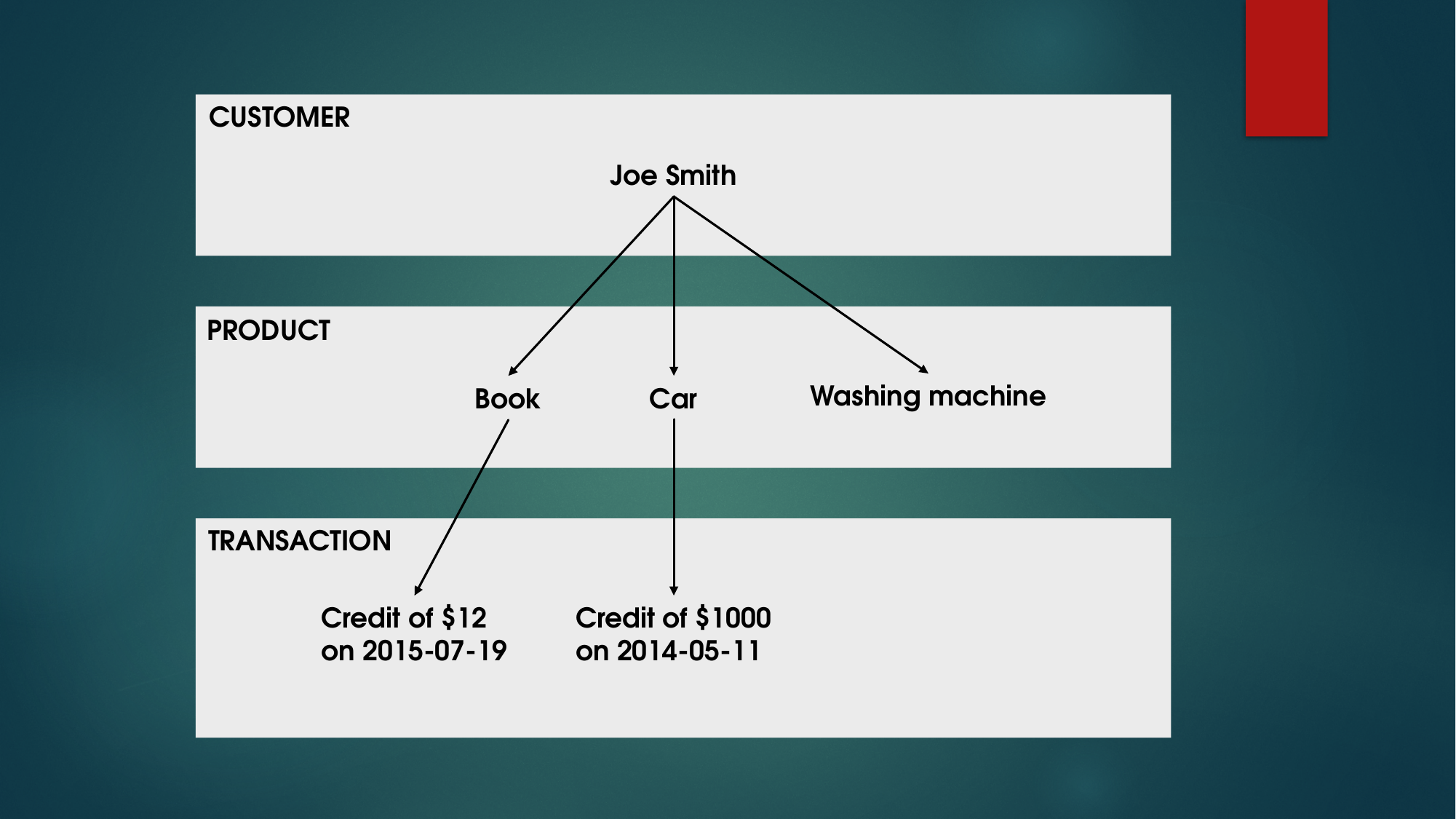

CUSTOMER

Joe Smith

PRODUCT
Washing machine
Book
Car
TRANSACTION

Credit of $12
on 2015-07-19
Credit of $1000
on 2014-05-11